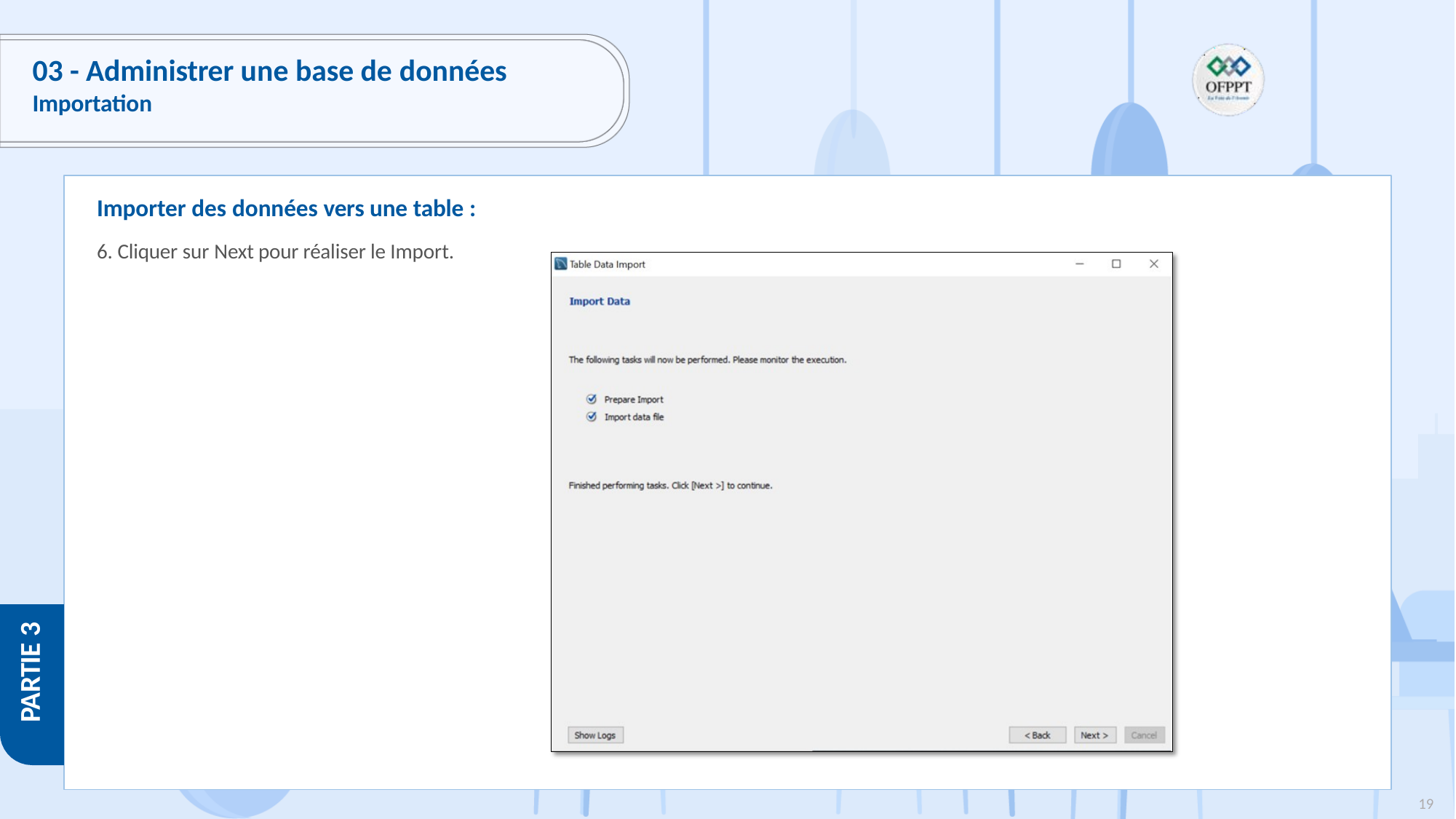

# 03 - Administrer une base de données
Importation
Importer des données vers une table :
6. Cliquer sur Next pour réaliser le Import.

PARTIE 3
19
Copyright - Tout droit réservé - OFPPT